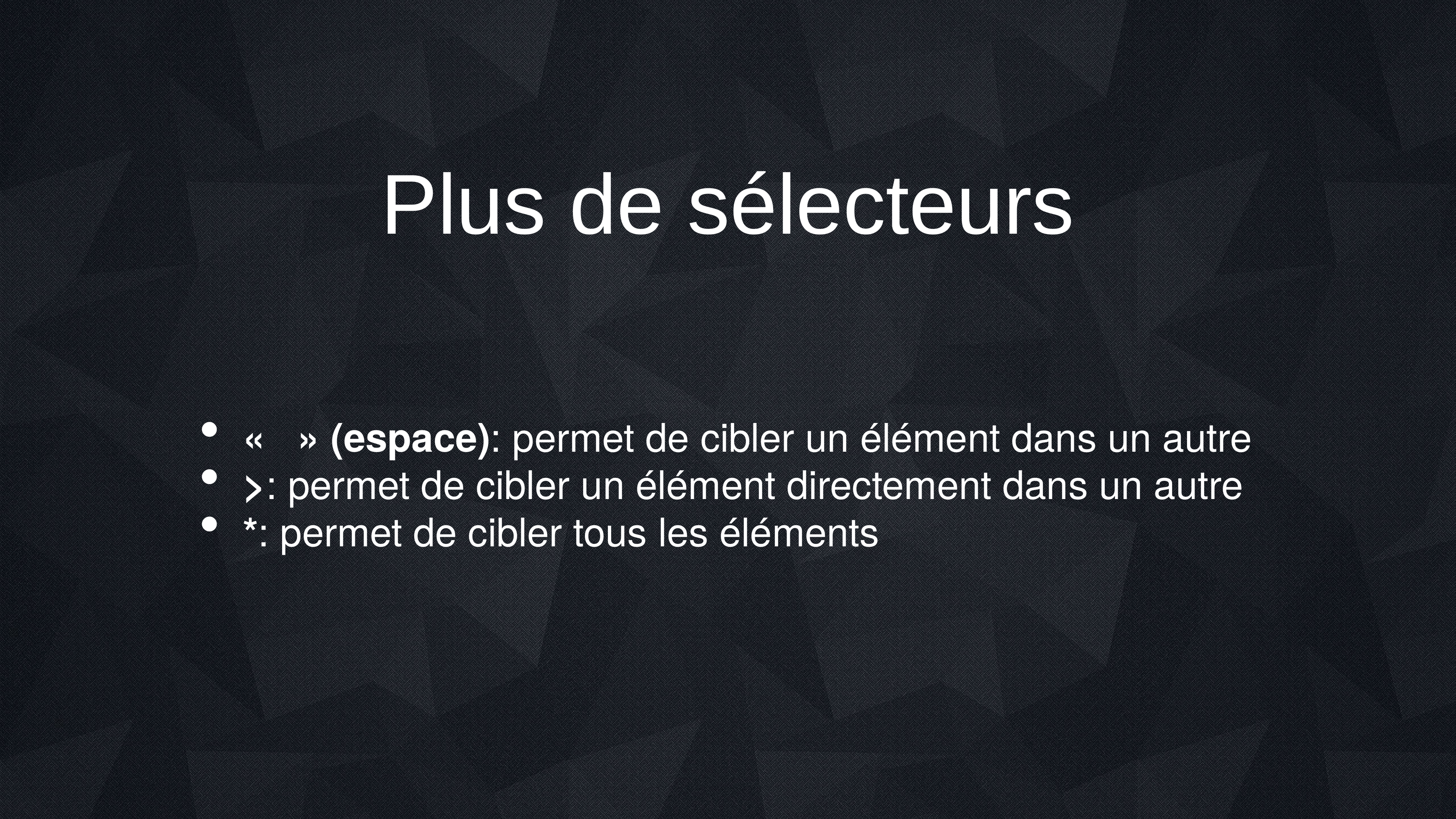

# Plus de sélecteurs
«   » (espace): permet de cibler un élément dans un autre
>: permet de cibler un élément directement dans un autre
*: permet de cibler tous les éléments